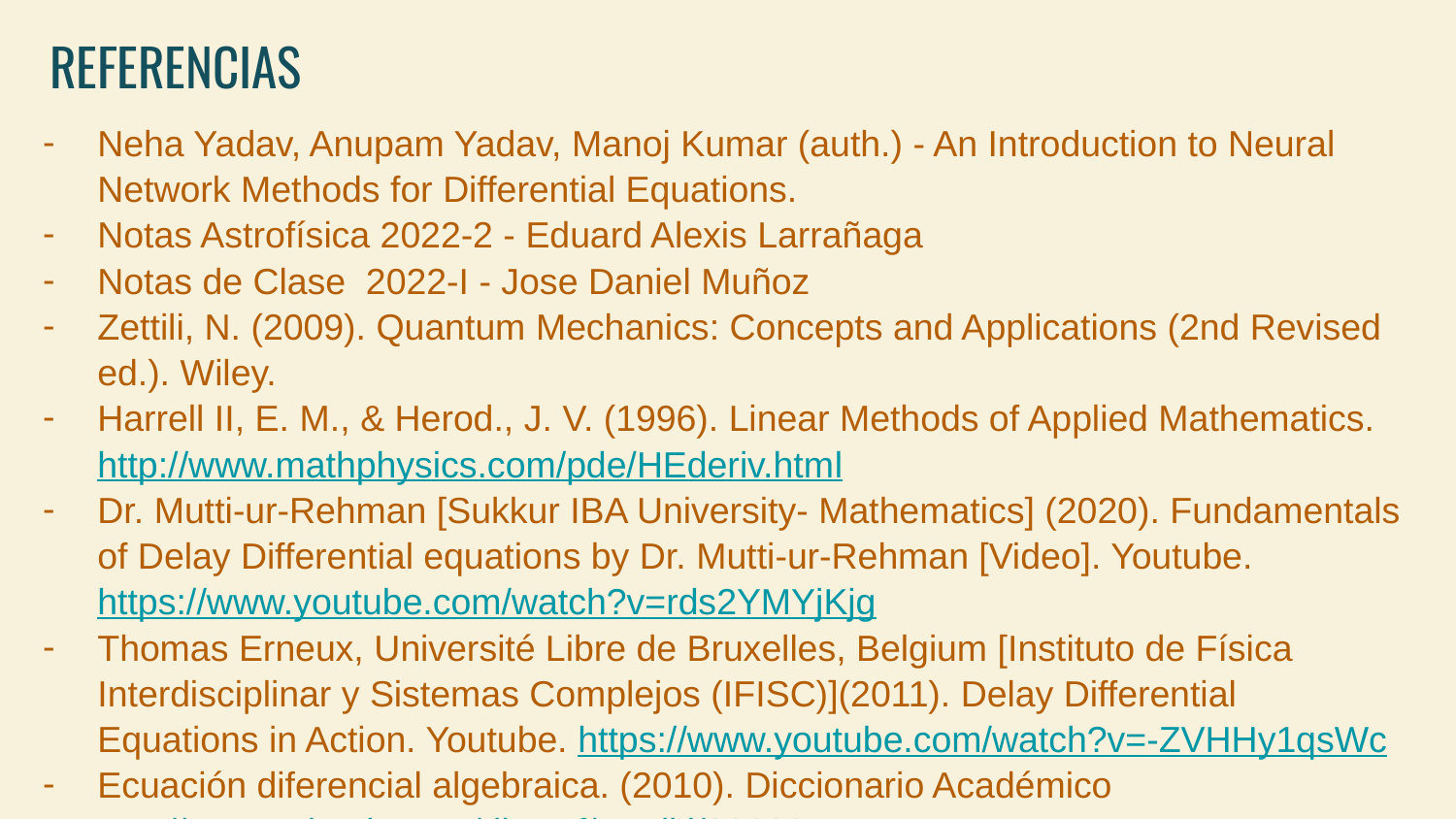

# REFERENCIAS
Neha Yadav, Anupam Yadav, Manoj Kumar (auth.) - An Introduction to Neural Network Methods for Differential Equations.
Notas Astrofísica 2022-2 - Eduard Alexis Larrañaga
Notas de Clase  2022-I - Jose Daniel Muñoz
Zettili, N. (2009). Quantum Mechanics: Concepts and Applications (2nd Revised ed.). Wiley.
Harrell II, E. M., & Herod., J. V. (1996). Linear Methods of Applied Mathematics. http://www.mathphysics.com/pde/HEderiv.html
Dr. Mutti-ur-Rehman [Sukkur IBA University- Mathematics] (2020). Fundamentals of Delay Differential equations by Dr. Mutti-ur-Rehman [Video]. Youtube. https://www.youtube.com/watch?v=rds2YMYjKjg
Thomas Erneux, Université Libre de Bruxelles, Belgium [Instituto de Física Interdisciplinar y Sistemas Complejos (IFISC)](2011). Delay Differential Equations in Action. Youtube. https://www.youtube.com/watch?v=-ZVHHy1qsWc
Ecuación diferencial algebraica. (2010). Diccionario Académico ttps://es-academic.com/dic.nsf/eswiki/326895